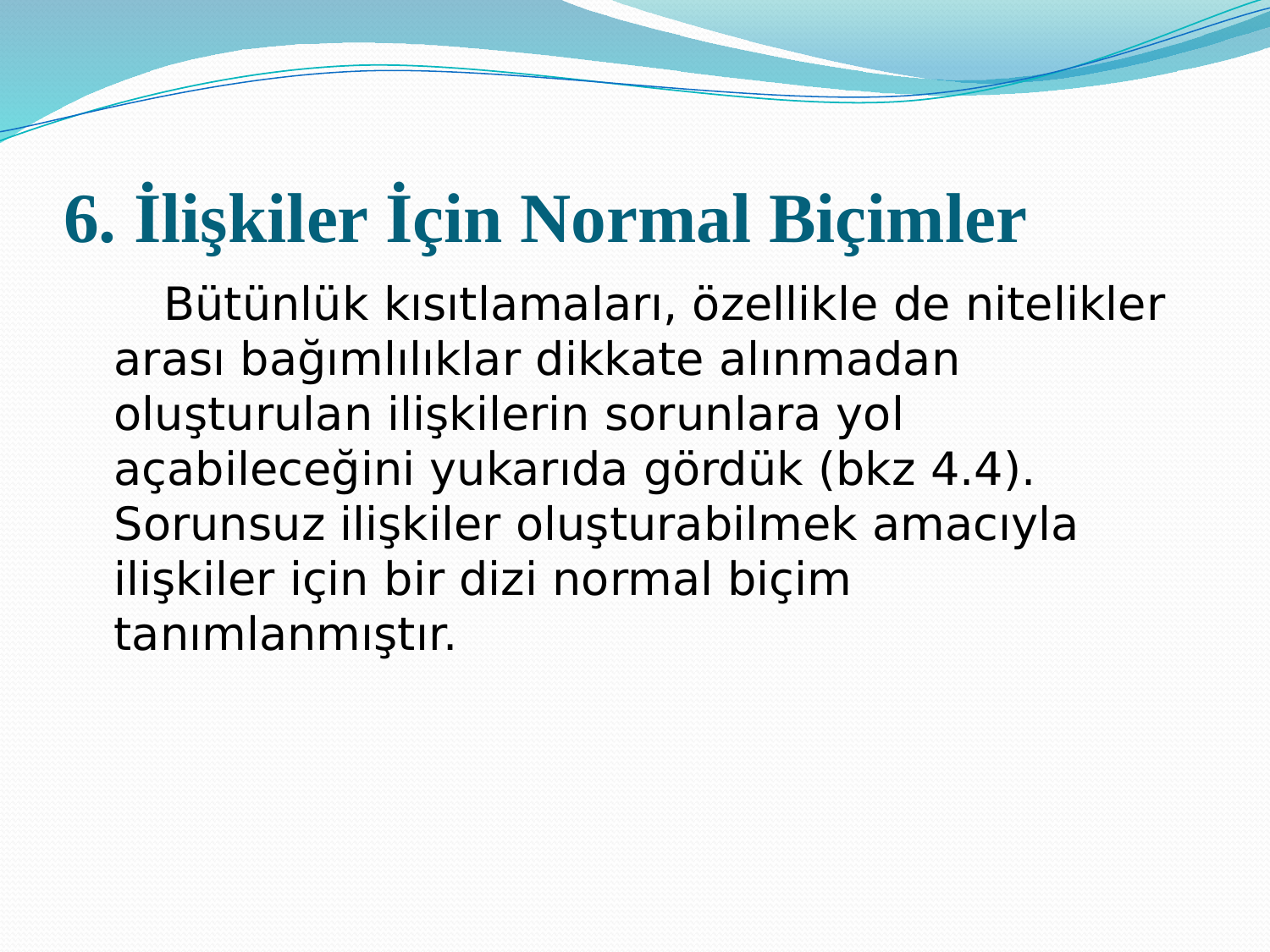

# 6. İlişkiler İçin Normal Biçimler
      Bütünlük kısıtlamaları, özellikle de nitelikler arası bağımlılıklar dikkate alınmadan oluşturulan ilişkilerin sorunlara yol açabileceğini yukarıda gördük (bkz 4.4). Sorunsuz ilişkiler oluşturabilmek amacıyla ilişkiler için bir dizi normal biçim tanımlanmıştır.